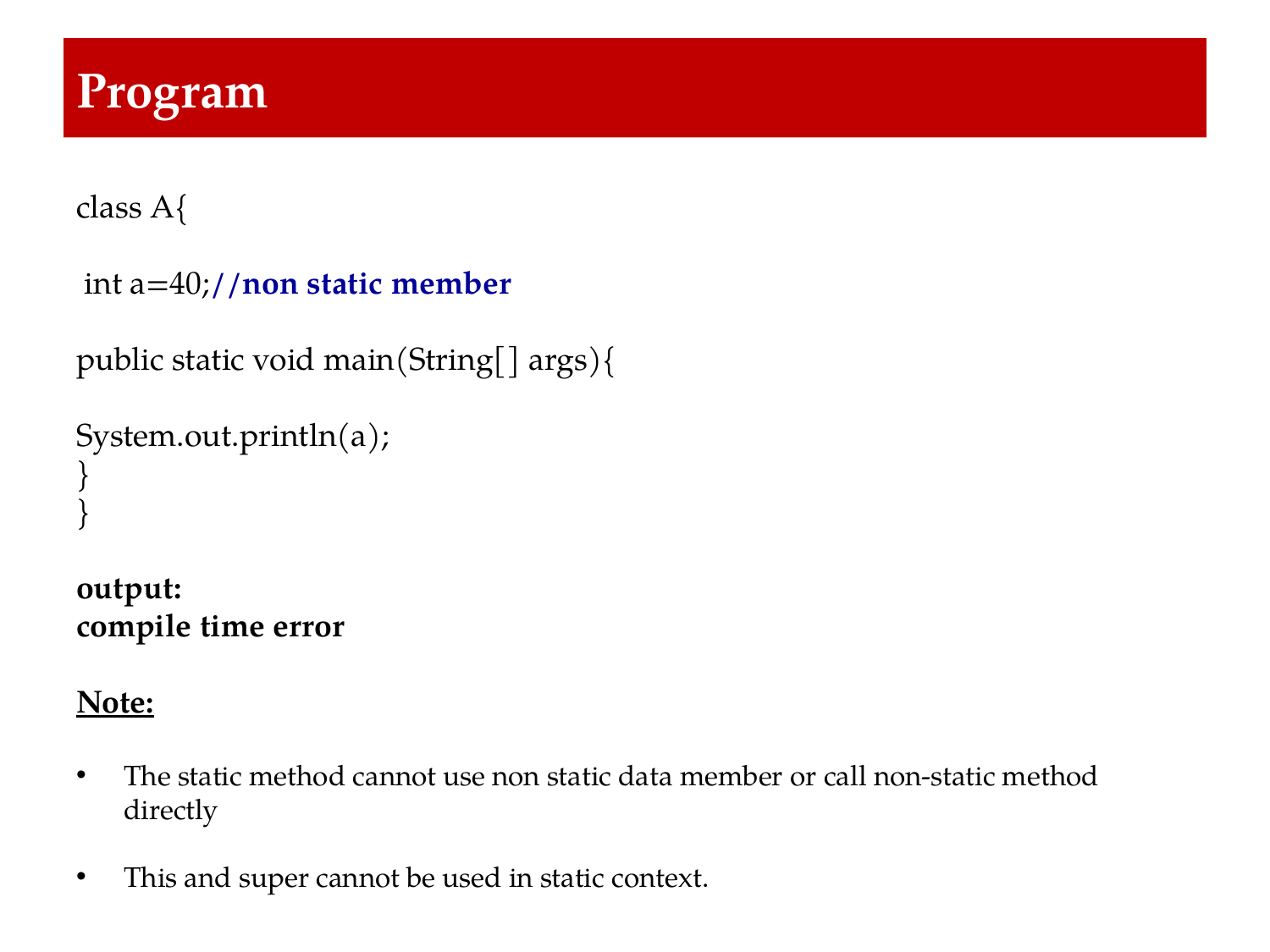

# Program
class A{

 int a=40;//non static member

public static void main(String[] args){

System.out.println(a);
}
}

output:
compile time error

Note:

The static method cannot use non static data member or call non-static method directly

This and super cannot be used in static context.